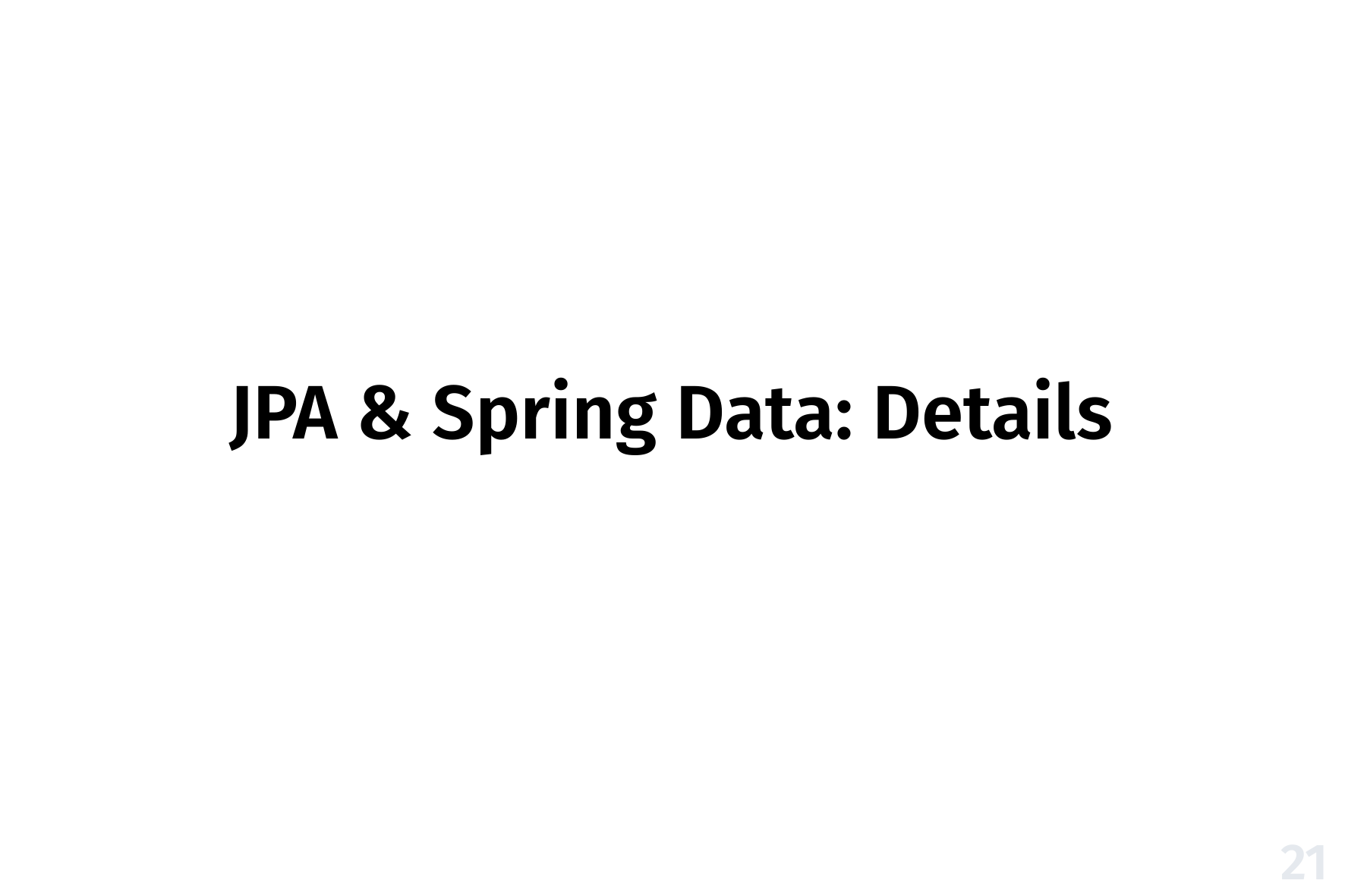

# JPA & Spring Data: Details

21